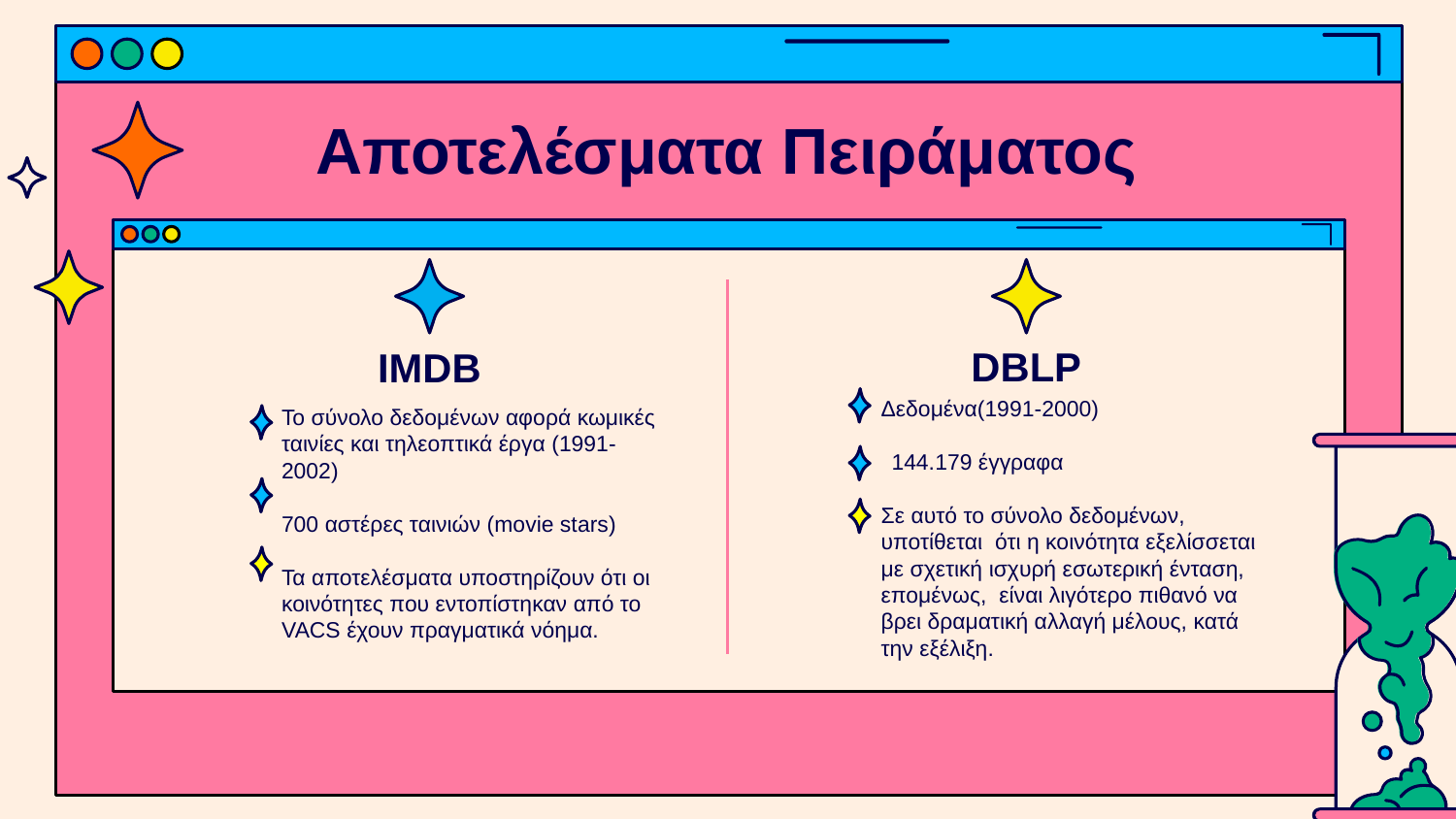

# Αποτελέσματα Πειράματος

DBLP
IMDB

Δεδομένα(1991-2000)
      144.179 έγγραφα

Σε αυτό το σύνολο δεδομένων, υποτίθεται  ότι η κοινότητα εξελίσσεται με σχετική ισχυρή εσωτερική ένταση, επομένως,  είναι λιγότερο πιθανό να βρει δραματική αλλαγή μέλους, κατά την εξέλιξη.

Το σύνολο δεδομένων αφορά κωμικές ταινίες και τηλεοπτικά έργα (1991-2002)
700 αστέρες ταινιών (movie stars)
Τα αποτελέσματα υποστηρίζουν ότι οι κοινότητες που εντοπίστηκαν από το VACS έχουν πραγματικά νόημα.